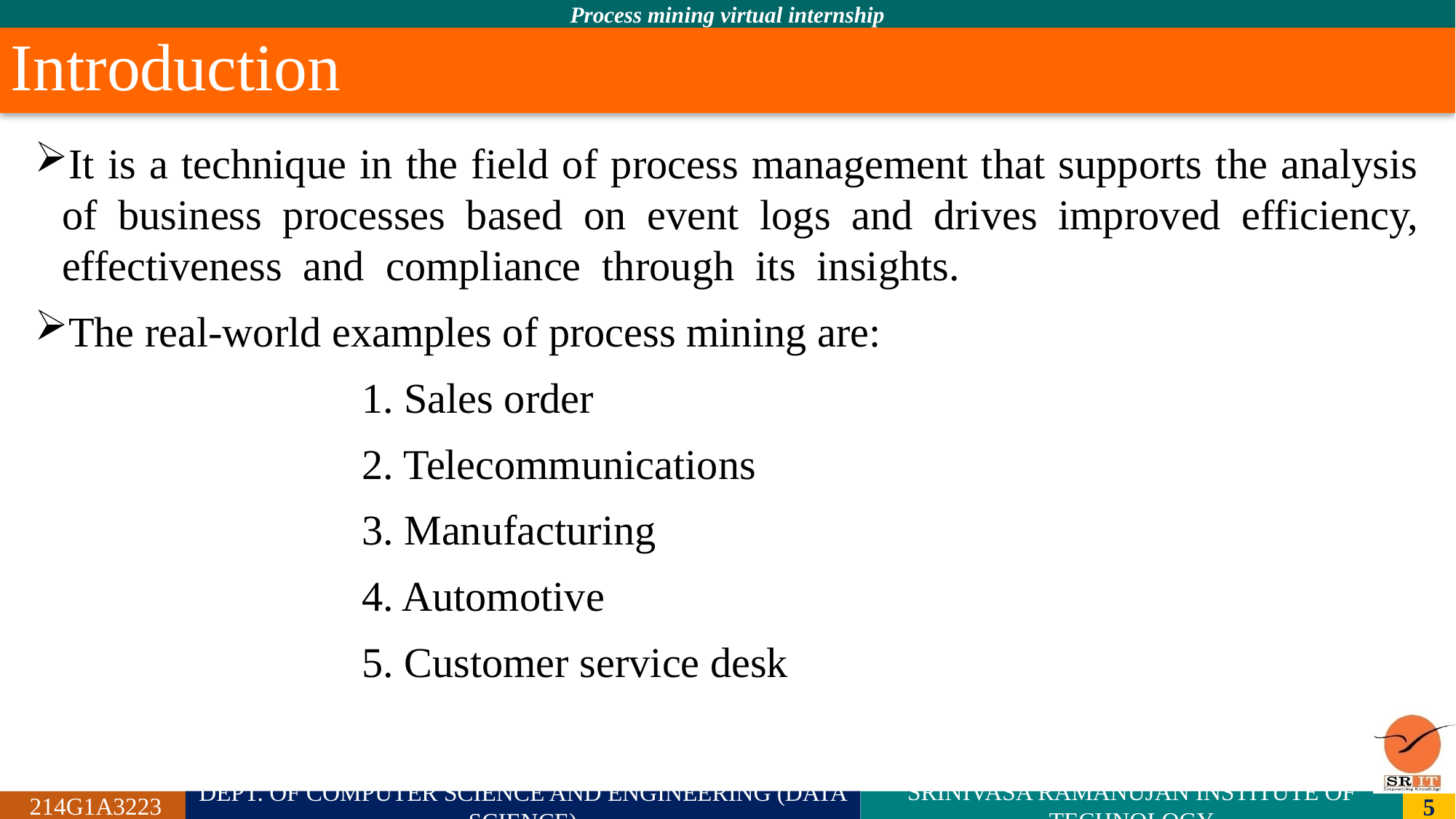

# Introduction
It is a technique in the field of process management that supports the analysis of business processes based on event logs and drives improved efficiency, effectiveness  and  compliance  through  its  insights.
The real-world examples of process mining are:
                               1. Sales order
                               2. Telecommunications
                               3. Manufacturing
                               4. Automotive
                               5. Customer service desk